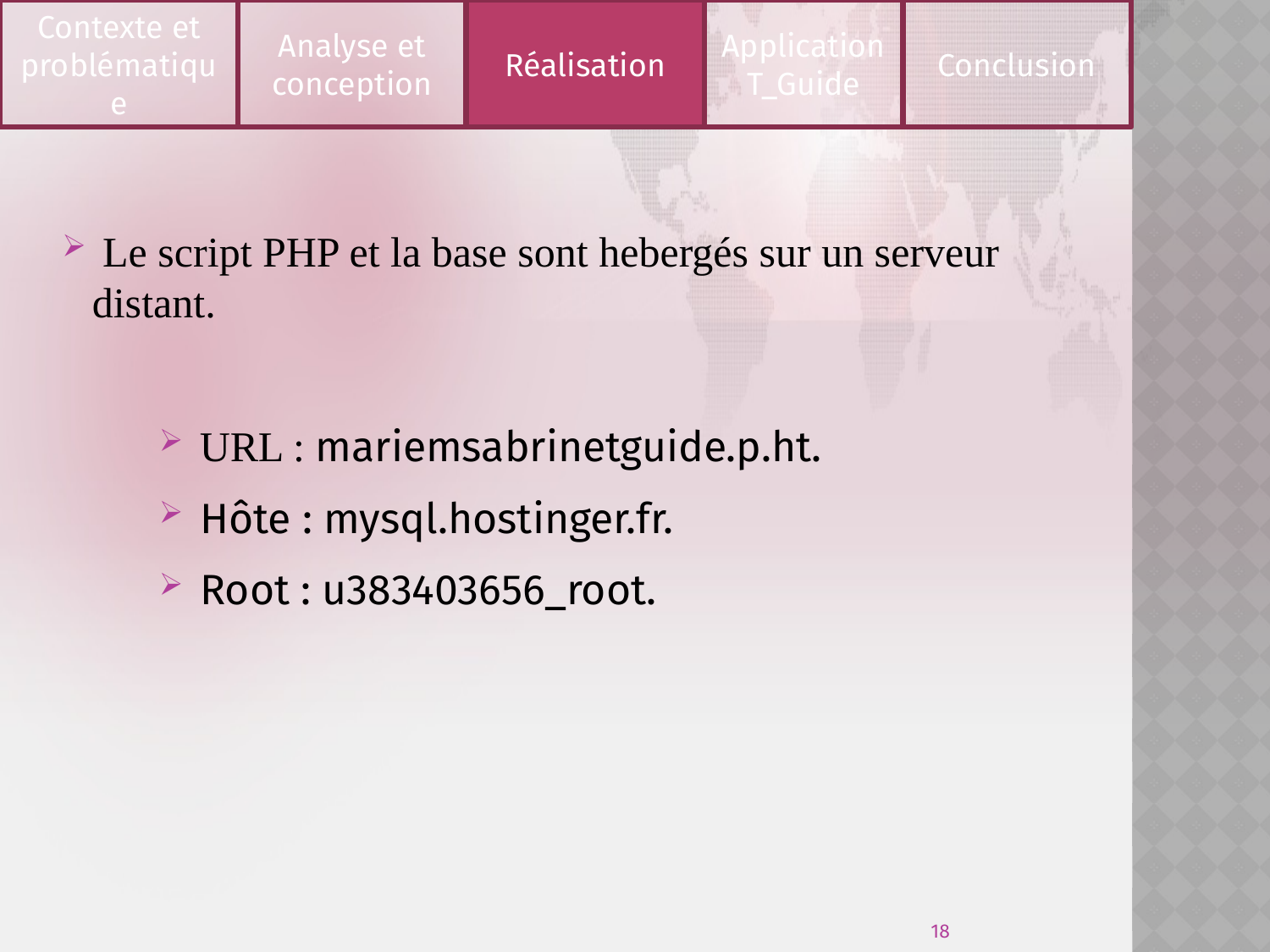

Contexte et problématique
Analyse et conception
Réalisation
Application T_Guide
Conclusion
 Le script PHP et la base sont hebergés sur un serveur distant.

 URL : mariemsabrinetguide.p.ht.
 Hôte : mysql.hostinger.fr.
 Root : u383403656_root.

18